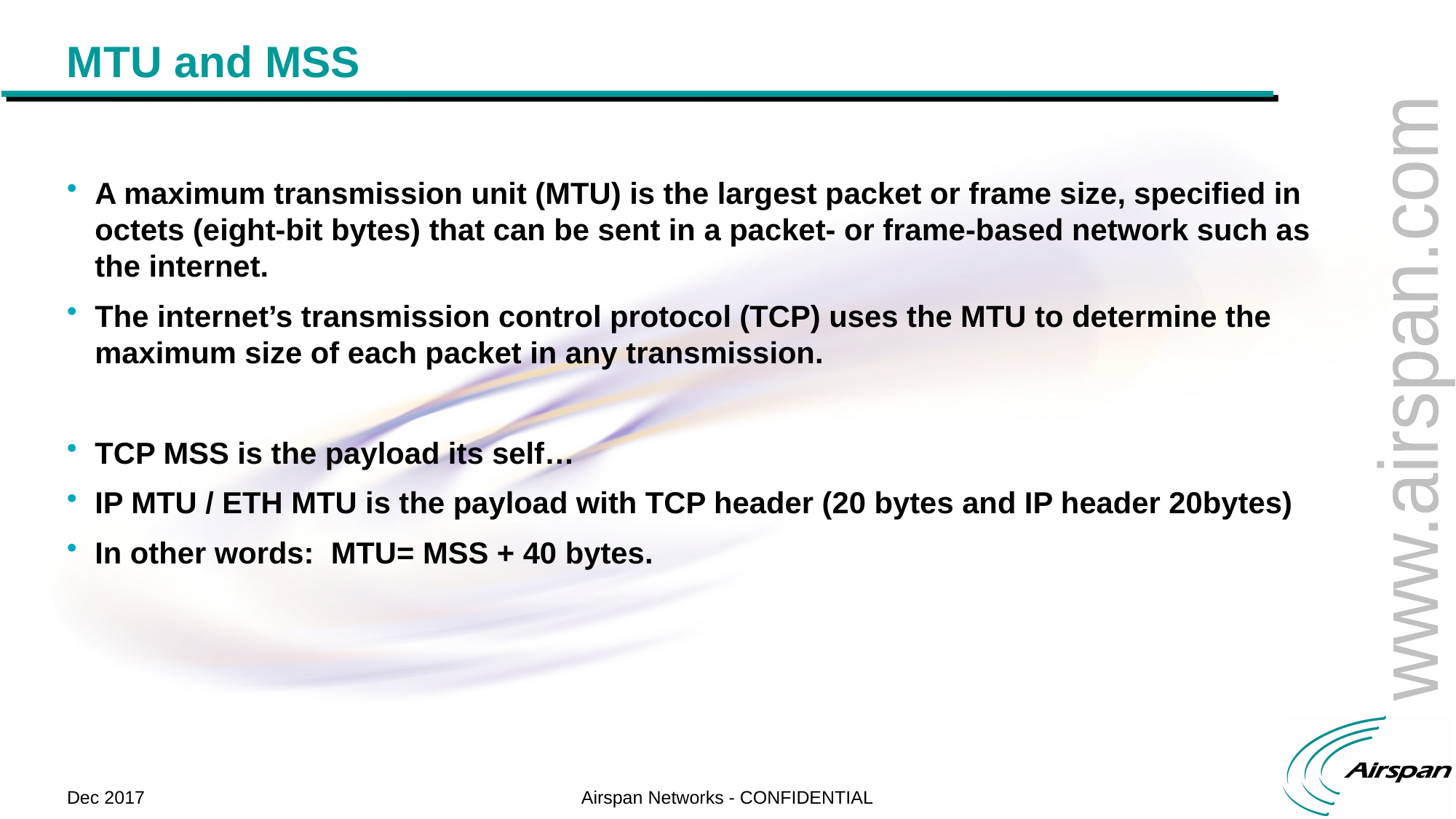

# MTU and MSS

A maximum transmission unit (MTU) is the largest packet or frame size, specified in octets (eight-bit bytes) that can be sent in a packet- or frame-based network such as the internet.
The internet’s transmission control protocol (TCP) uses the MTU to determine the maximum size of each packet in any transmission.

TCP MSS is the payload its self…
IP MTU / ETH MTU is the payload with TCP header (20 bytes and IP header 20bytes)
In other words:  MTU= MSS + 40 bytes.

Dec 2017
Airspan Networks - CONFIDENTIAL